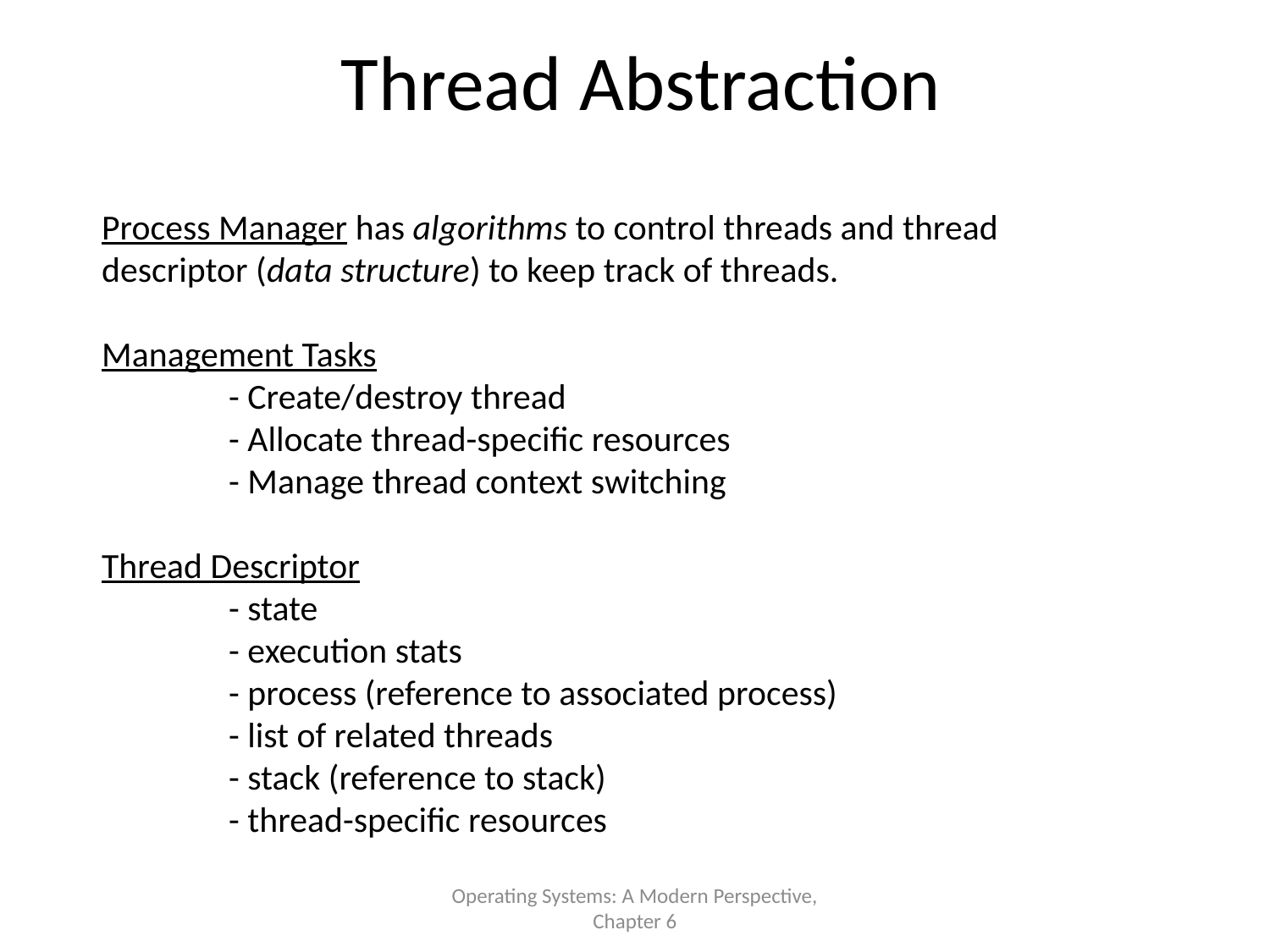

# Thread Abstraction
Process Manager has algorithms to control threads and thread descriptor (data structure) to keep track of threads.

Management Tasks
	- Create/destroy thread
	- Allocate thread-specific resources
	- Manage thread context switching

Thread Descriptor
	- state
	- execution stats
	- process (reference to associated process)
	- list of related threads
	- stack (reference to stack)
	- thread-specific resources
Operating Systems: A Modern Perspective, Chapter 6